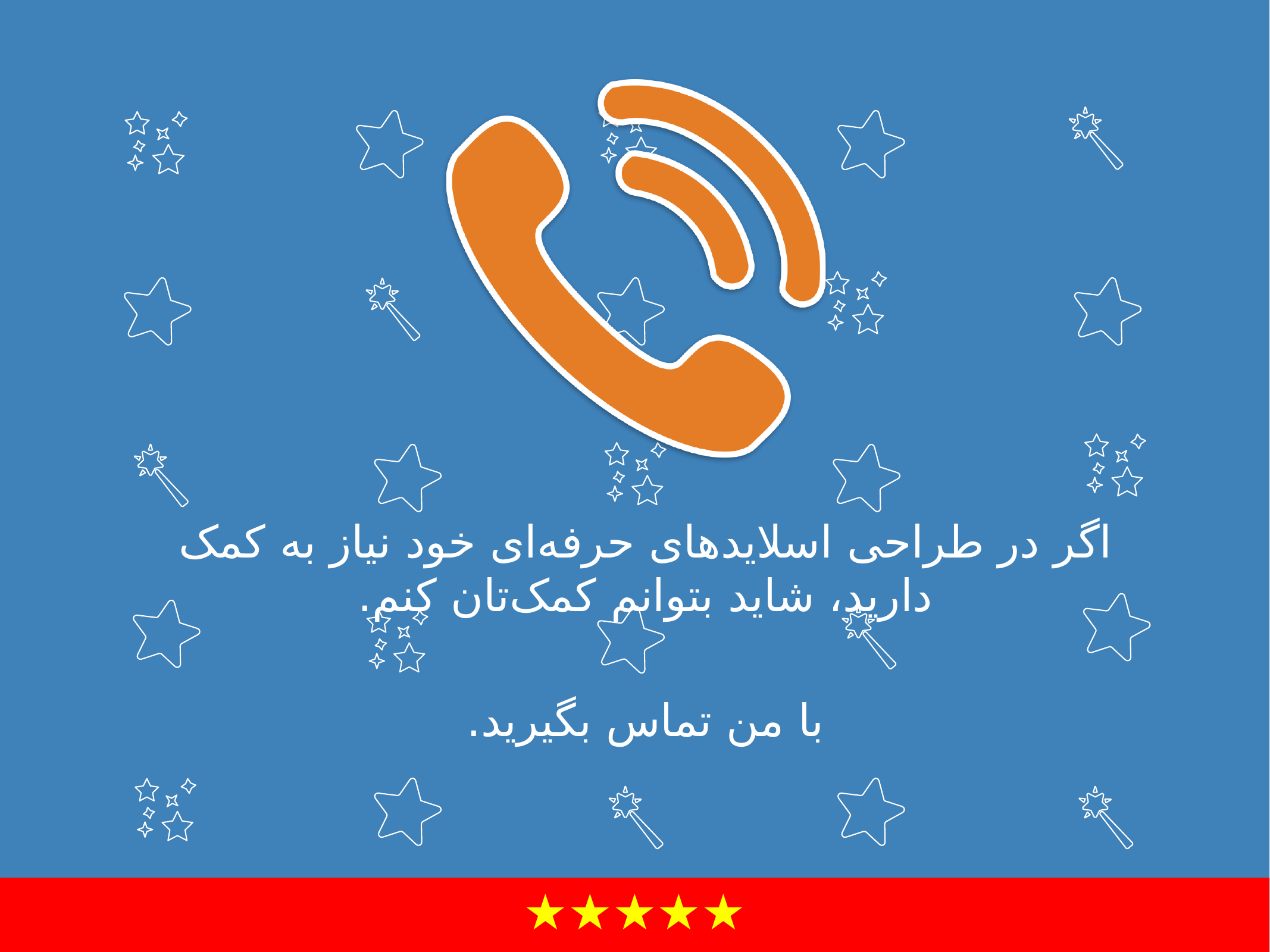

اگر در طراحی اسلایدهای حرفه‌ای خود نیاز به کمک دارید، شاید بتوانم کمک‌تان کنم.

با من تماس بگیرید.

★★★★★